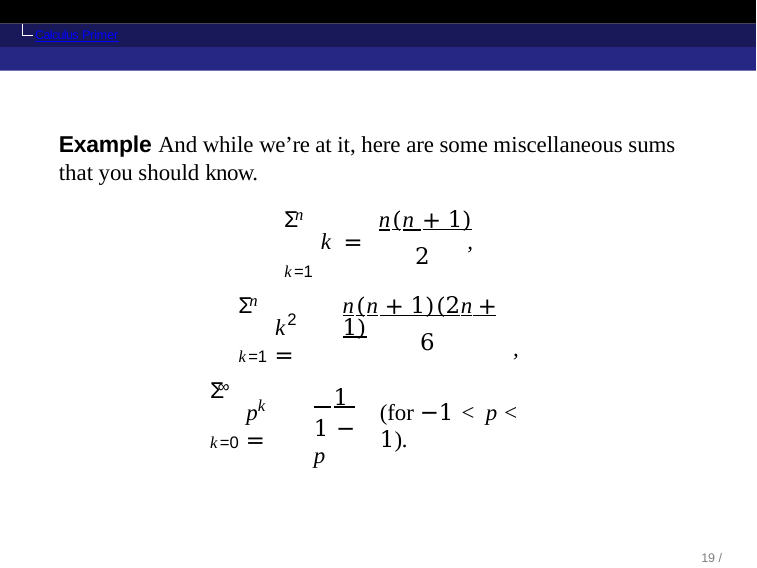

Calculus Primer

# Example And while we’re at it, here are some miscellaneous sums  that you should know.
n
Σ
n(n + 1)
,
k =
2
k=1
n
Σ
n(n + 1)(2n + 1)
,
2
k	=
6
k=1
∞
Σ
   1
1 − p
k
p	=
(for −1 < p < 1).
k=0
19 / 104